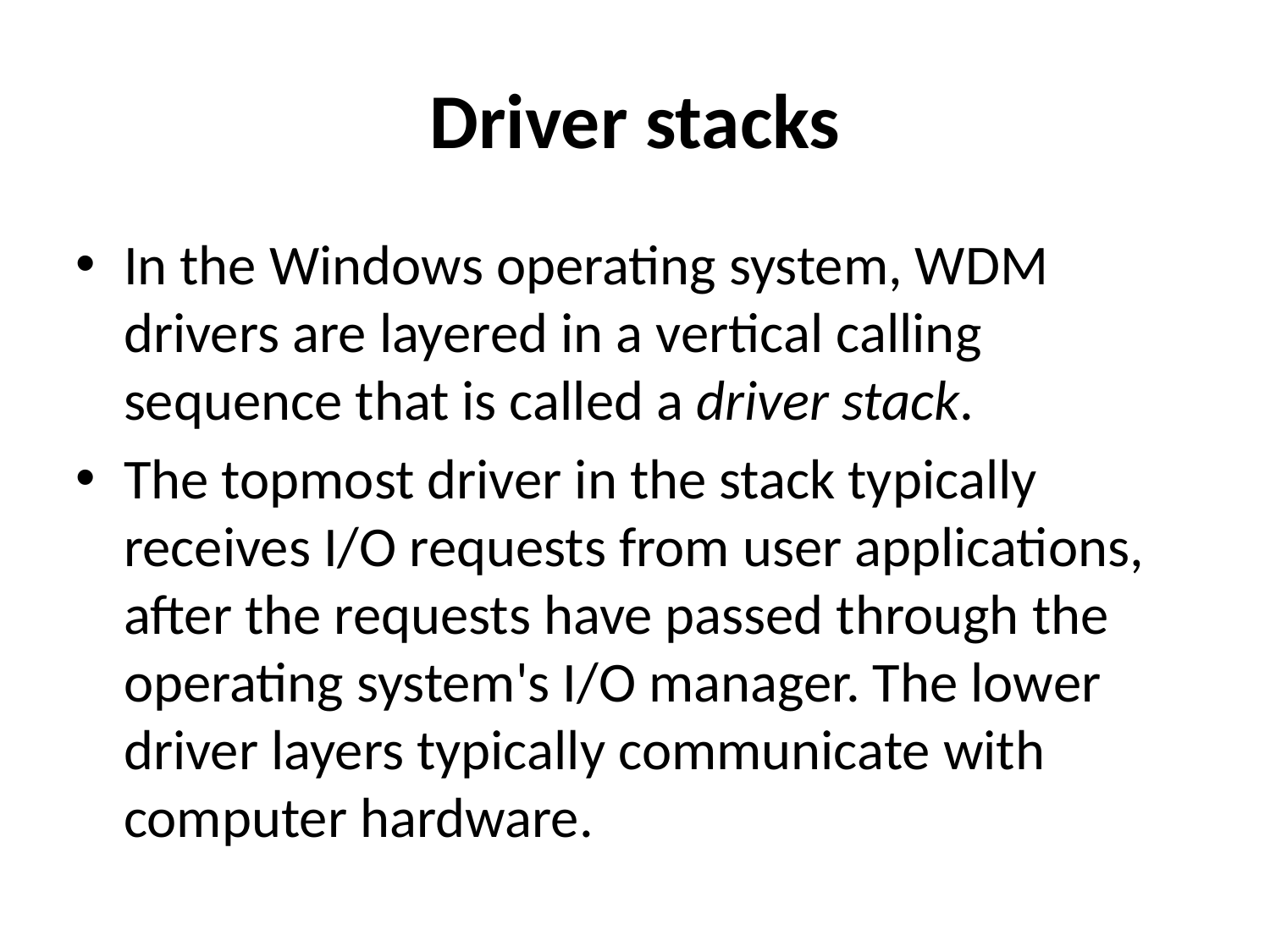

Driver stacks
In the Windows operating system, WDM drivers are layered in a vertical calling sequence that is called a driver stack.
The topmost driver in the stack typically receives I/O requests from user applications, after the requests have passed through the operating system's I/O manager. The lower driver layers typically communicate with computer hardware.